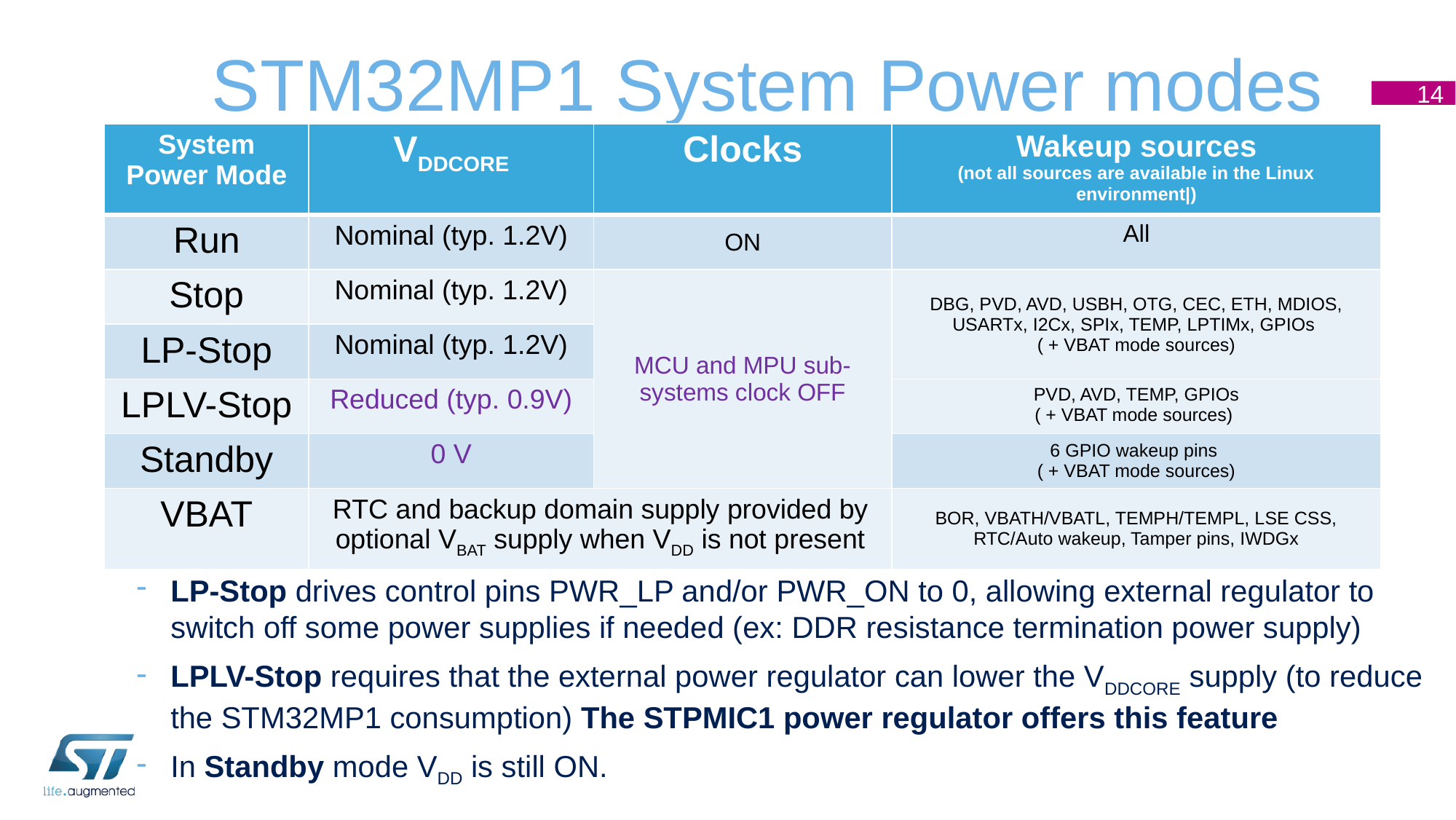

# STM32MP1 System Power modes
14
| System Power Mode | VDDCORE | Clocks | Wakeup sources (not all sources are available in the Linux environment|) |
| --- | --- | --- | --- |
| Run | Nominal (typ. 1.2V) | ON | All |
| Stop | Nominal (typ. 1.2V) | MCU and MPU sub-systems clock OFF | DBG, PVD, AVD, USBH, OTG, CEC, ETH, MDIOS, USARTx, I2Cx, SPIx, TEMP, LPTIMx, GPIOs ( + VBAT mode sources) |
| LP-Stop | Nominal (typ. 1.2V) |  |  |
| LPLV-Stop | Reduced (typ. 0.9V) |  | PVD, AVD, TEMP, GPIOs ( + VBAT mode sources) |
| Standby | 0 V |  | 6 GPIO wakeup pins ( + VBAT mode sources) |
| VBAT | RTC and backup domain supply provided by optional VBAT supply when VDD is not present |  | BOR, VBATH/VBATL, TEMPH/TEMPL, LSE CSS, RTC/Auto wakeup, Tamper pins, IWDGx |
LP-Stop drives control pins PWR_LP and/or PWR_ON to 0, allowing external regulator to switch off some power supplies if needed (ex: DDR resistance termination power supply)
LPLV-Stop requires that the external power regulator can lower the VDDCORE supply (to reduce the STM32MP1 consumption) The STPMIC1 power regulator offers this feature
In Standby mode VDD is still ON.